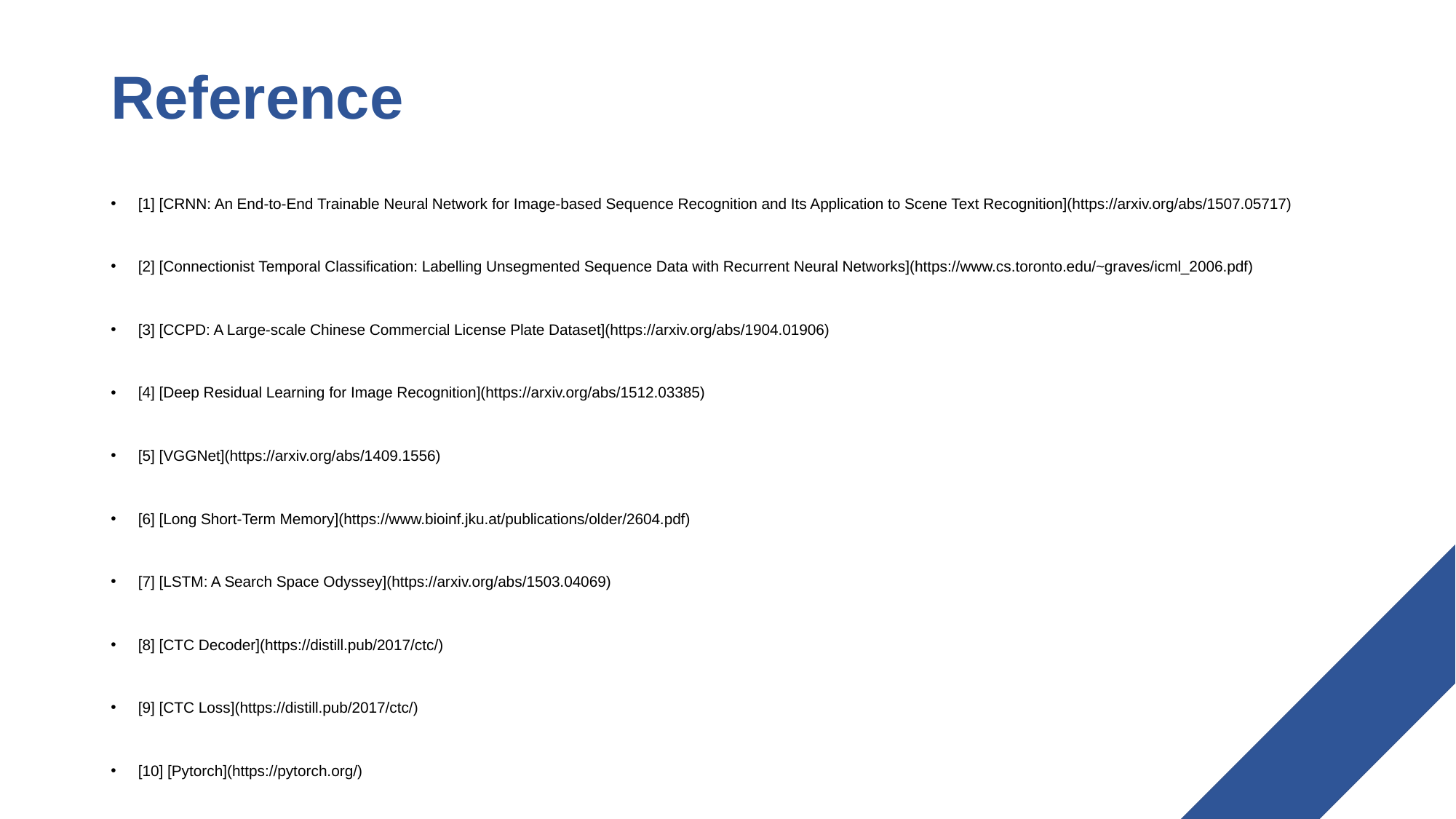

# Reference
[1] [CRNN: An End-to-End Trainable Neural Network for Image-based Sequence Recognition and Its Application to Scene Text Recognition](https://arxiv.org/abs/1507.05717)

[2] [Connectionist Temporal Classification: Labelling Unsegmented Sequence Data with Recurrent Neural Networks](https://www.cs.toronto.edu/~graves/icml_2006.pdf)

[3] [CCPD: A Large-scale Chinese Commercial License Plate Dataset](https://arxiv.org/abs/1904.01906)

[4] [Deep Residual Learning for Image Recognition](https://arxiv.org/abs/1512.03385)

[5] [VGGNet](https://arxiv.org/abs/1409.1556)

[6] [Long Short-Term Memory](https://www.bioinf.jku.at/publications/older/2604.pdf)

[7] [LSTM: A Search Space Odyssey](https://arxiv.org/abs/1503.04069)

[8] [CTC Decoder](https://distill.pub/2017/ctc/)

[9] [CTC Loss](https://distill.pub/2017/ctc/)

[10] [Pytorch](https://pytorch.org/)